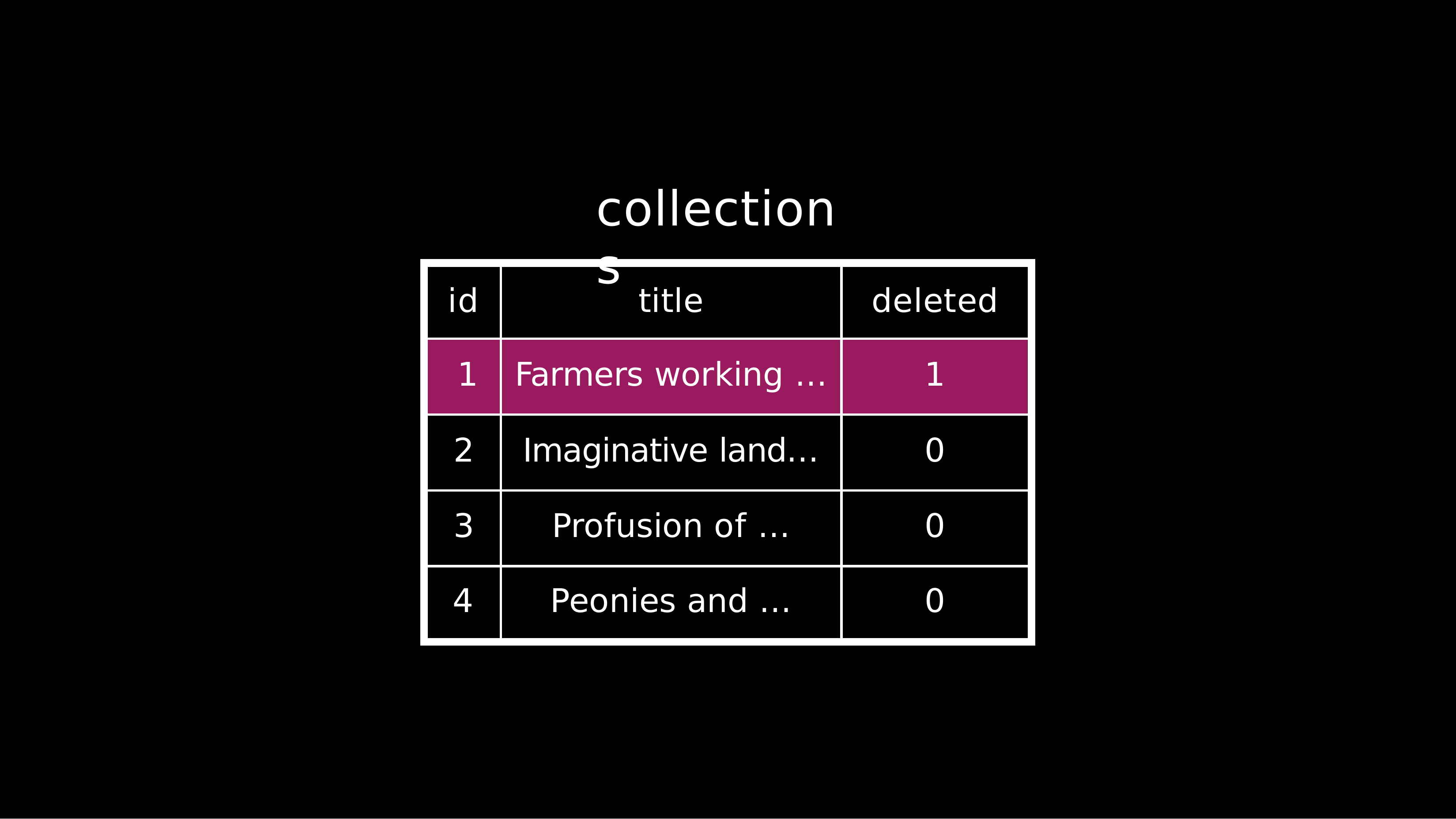

# collections

| id | title | deleted |
| --- | --- | --- |
| 1 | Farmers working … | 1 |
| 2 | Imaginative land… | 0 |
| 3 | Profusion of … | 0 |
| 4 | Peonies and … | 0 |